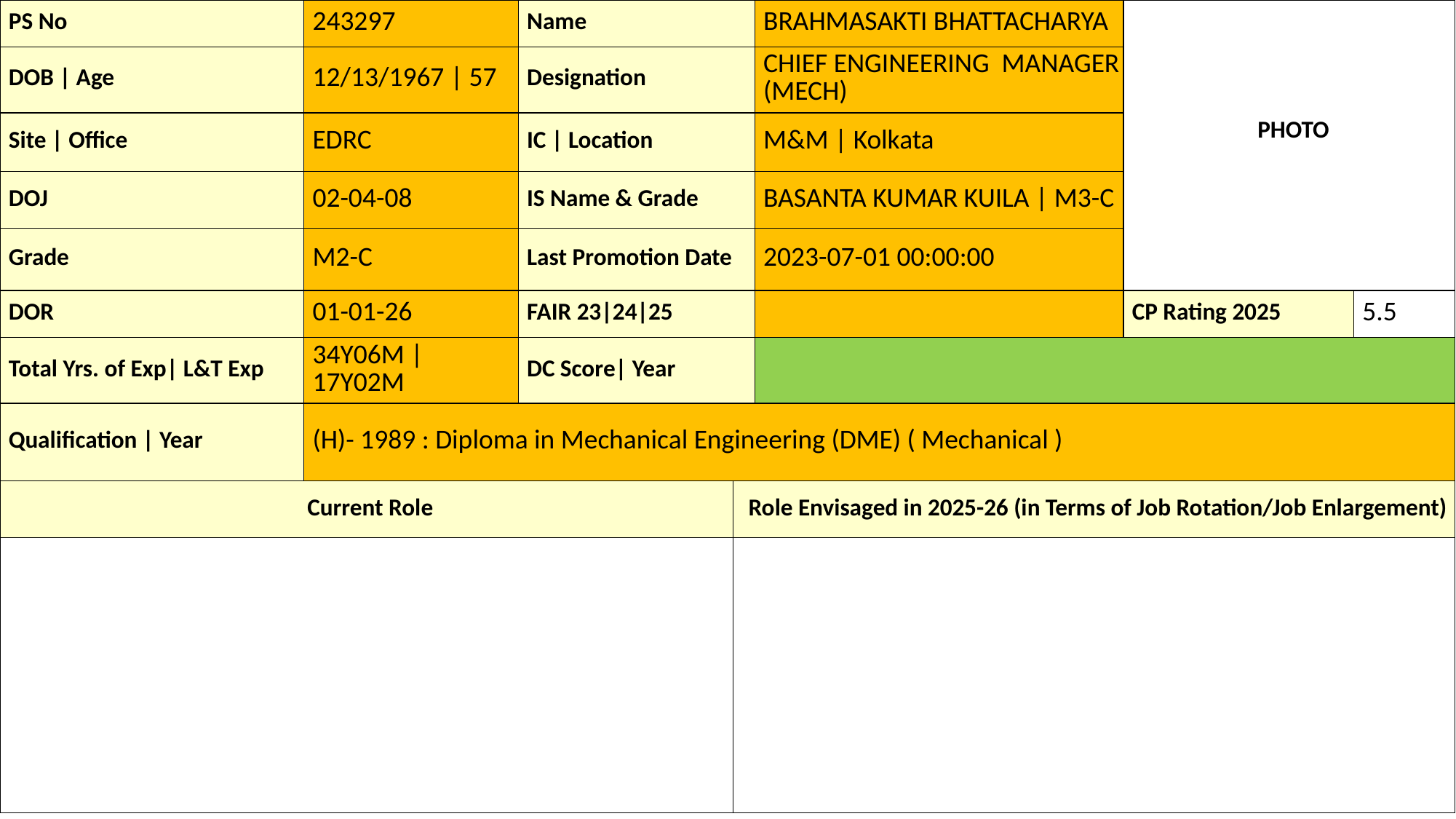

| PS No | 243297 | Name |  | BRAHMASAKTI BHATTACHARYA | PHOTO |  |
| --- | --- | --- | --- | --- | --- | --- |
| DOB | Age | 12/13/1967 | 57 | Designation |  | CHIEF ENGINEERING MANAGER (MECH) |  |  |
| Site | Office | EDRC | IC | Location |  | M&M | Kolkata |  |  |
| DOJ | 02-04-08 | IS Name & Grade |  | BASANTA KUMAR KUILA | M3-C |  |  |
| Grade | M2-C | Last Promotion Date |  | 2023-07-01 00:00:00 |  |  |
| DOR | 01-01-26 | FAIR 23|24|25 |  |  | CP Rating 2025 | 5.5 |
| Total Yrs. of Exp| L&T Exp | 34Y06M | 17Y02M | DC Score| Year |  |  |  |  |
| Qualification | Year | (H)- 1989 : Diploma in Mechanical Engineering (DME) ( Mechanical ) |  |  |  |  |  |
| Current Role |  |  | Role Envisaged in 2025-26 (in Terms of Job Rotation/Job Enlargement) |  |  |  |
|  |  |  |  |  |  |  |